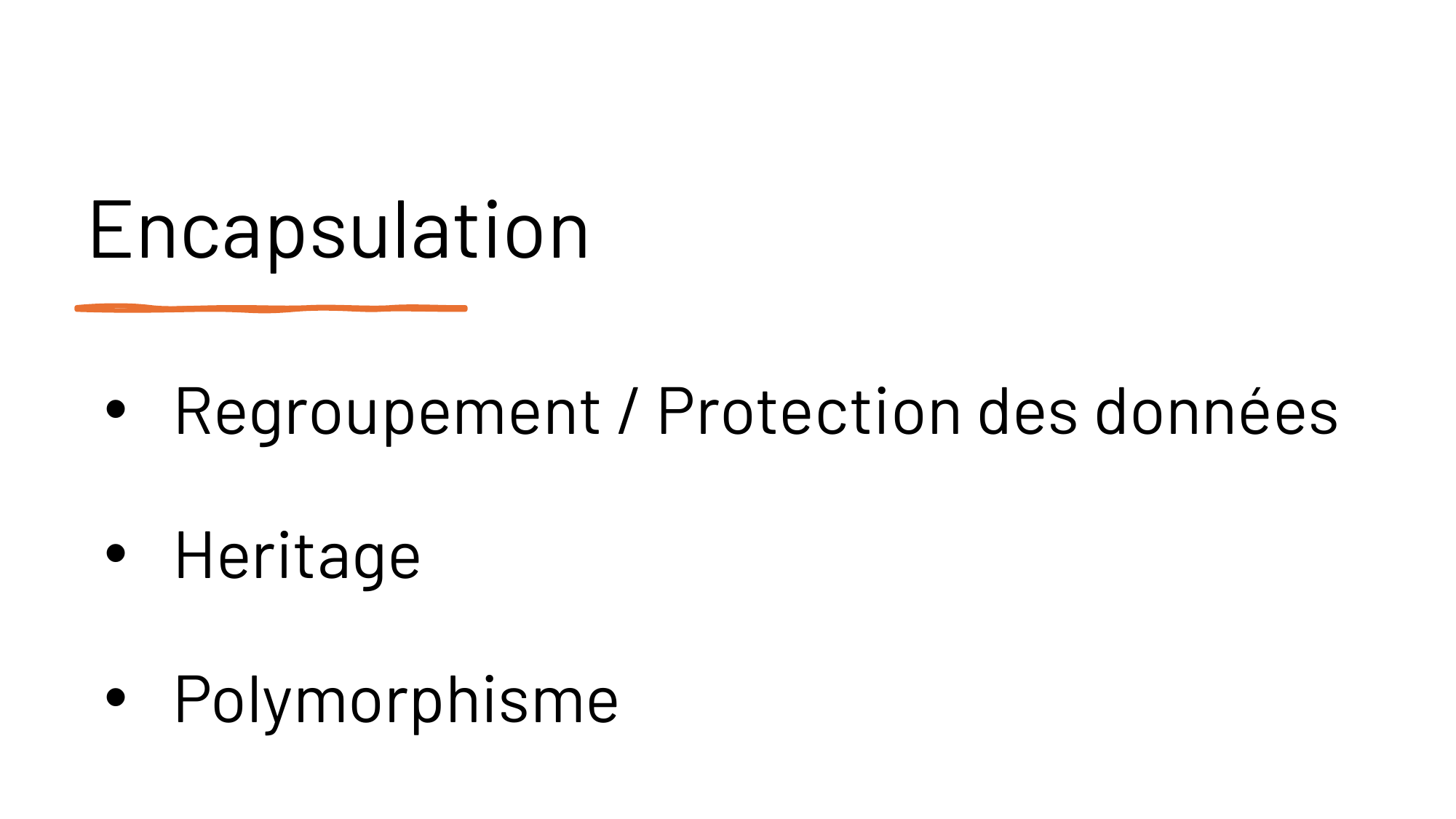

# Encapsulation

Regroupement / Protection des données

Heritage

Polymorphisme